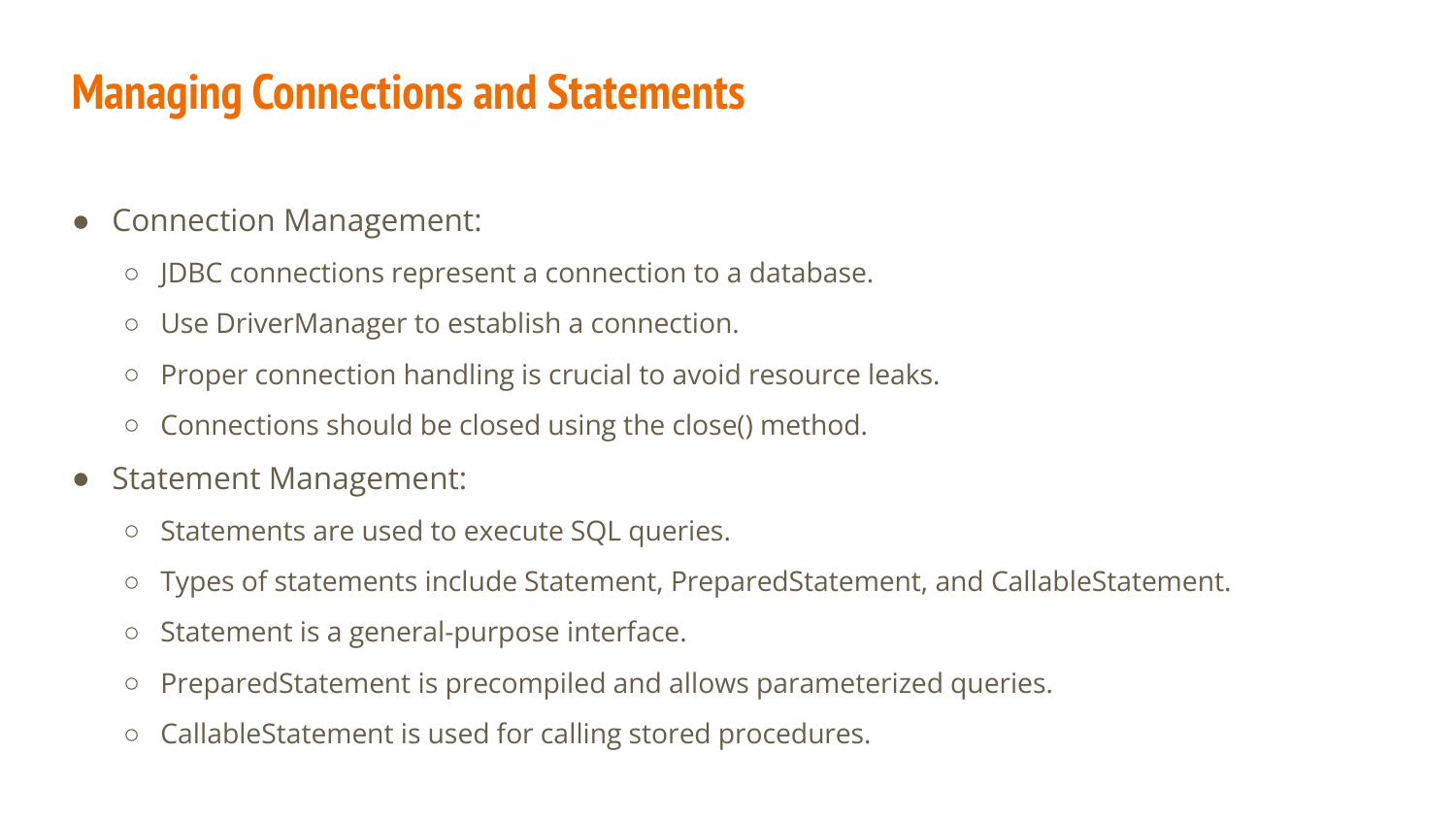

# Managing Connections and Statements
Connection Management:
JDBC connections represent a connection to a database.
Use DriverManager to establish a connection.
Proper connection handling is crucial to avoid resource leaks.
Connections should be closed using the close() method.
Statement Management:
Statements are used to execute SQL queries.
Types of statements include Statement, PreparedStatement, and CallableStatement.
Statement is a general-purpose interface.
PreparedStatement is precompiled and allows parameterized queries.
CallableStatement is used for calling stored procedures.